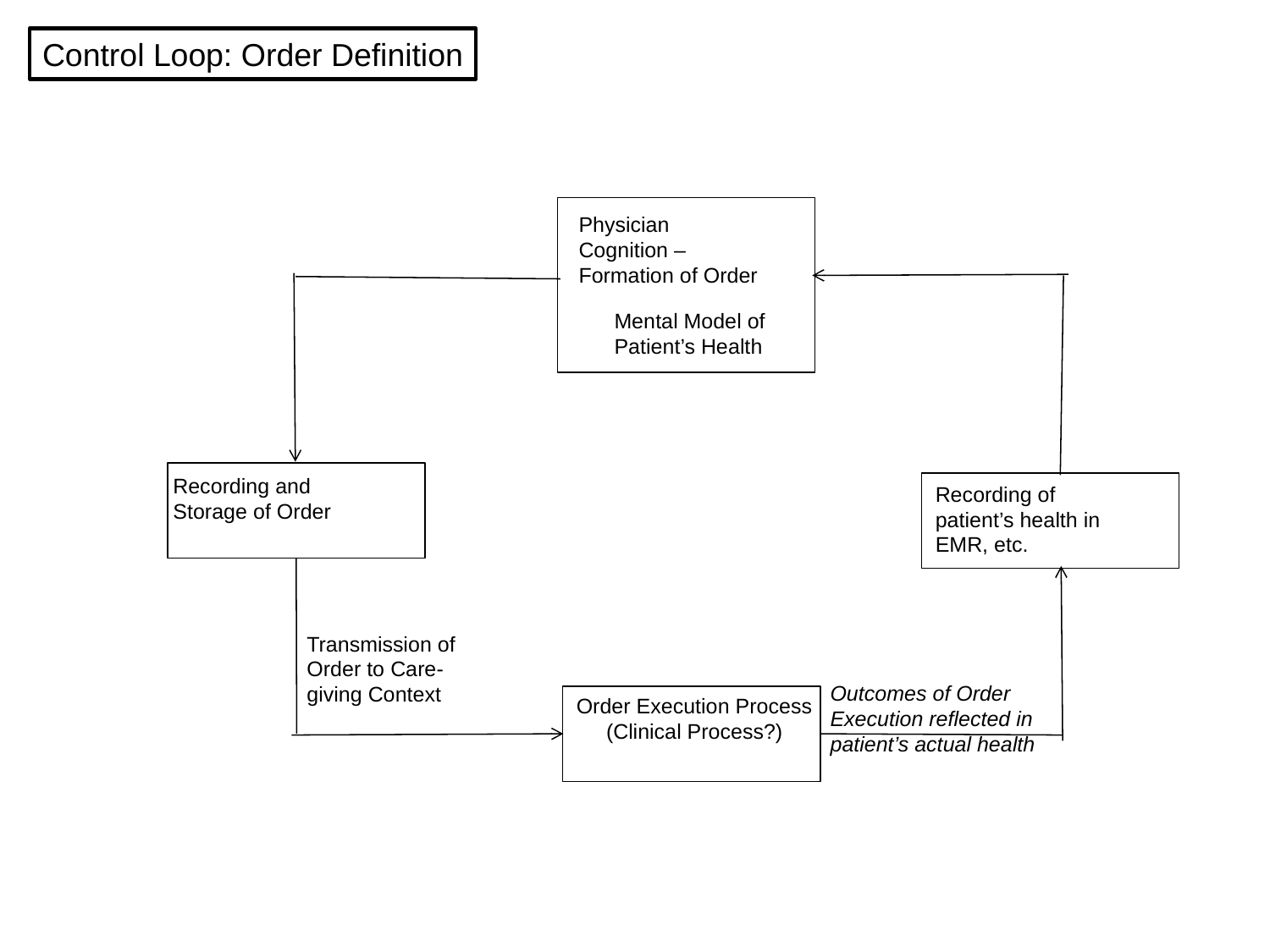

Control Loop: Order Definition

Physician
Cognition – Formation of Order
Mental Model of Patient’s Health

Recording and
Storage of Order

Recording of patient’s health in EMR, etc.
Transmission of Order to Care-giving Context
Outcomes of Order Execution reflected in patient’s actual health

Order Execution Process
(Clinical Process?)